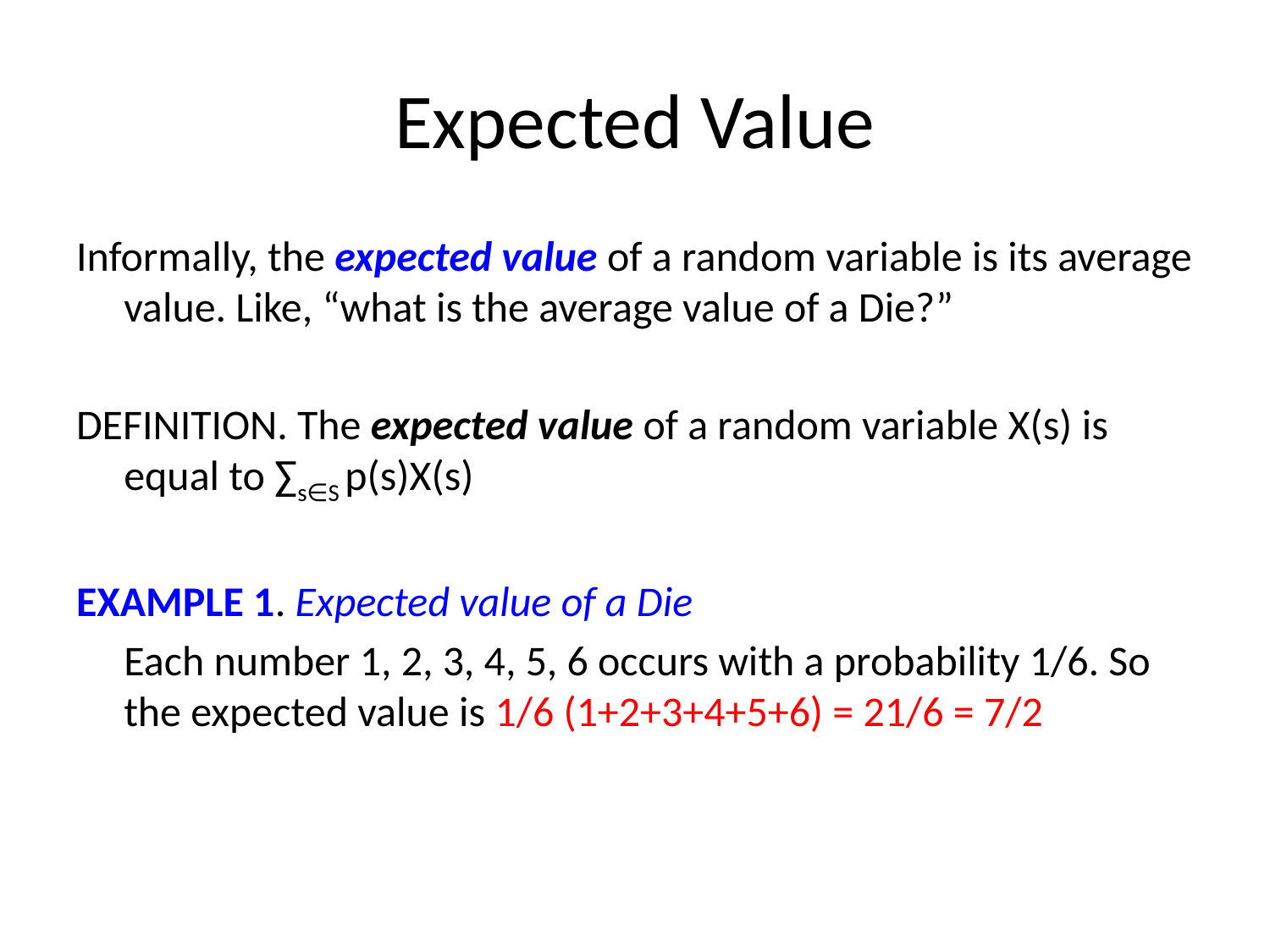

# Expected Value
Informally, the expected value of a random variable is its average value. Like, “what is the average value of a Die?”

DEFINITION. The expected value of a random variable X(s) is equal to ∑s∈S p(s)X(s)

EXAMPLE 1. Expected value of a Die
	Each number 1, 2, 3, 4, 5, 6 occurs with a probability 1/6. So the expected value is 1/6 (1+2+3+4+5+6) = 21/6 = 7/2